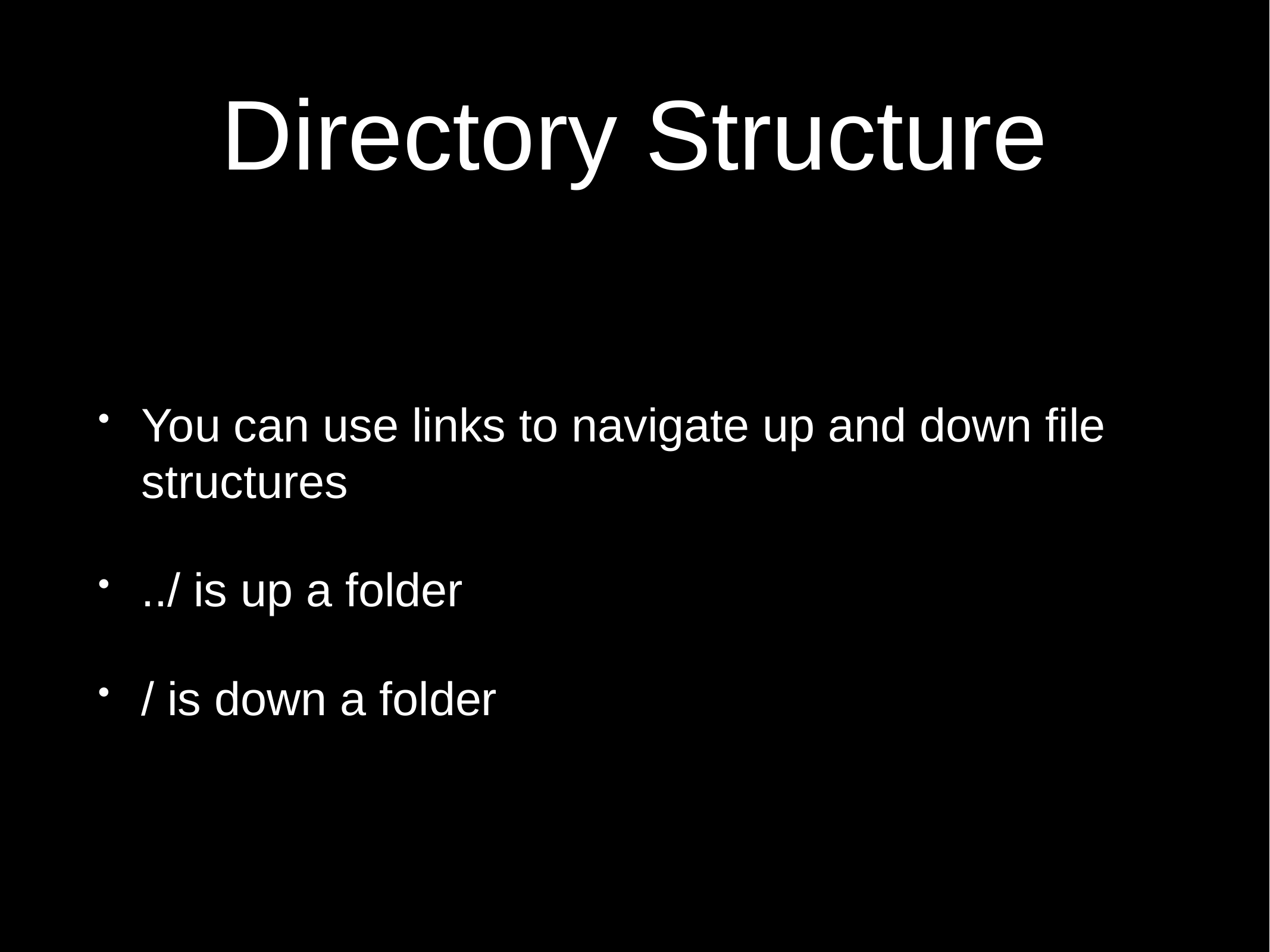

# Directory Structure
You can use links to navigate up and down file structures
../ is up a folder
/ is down a folder